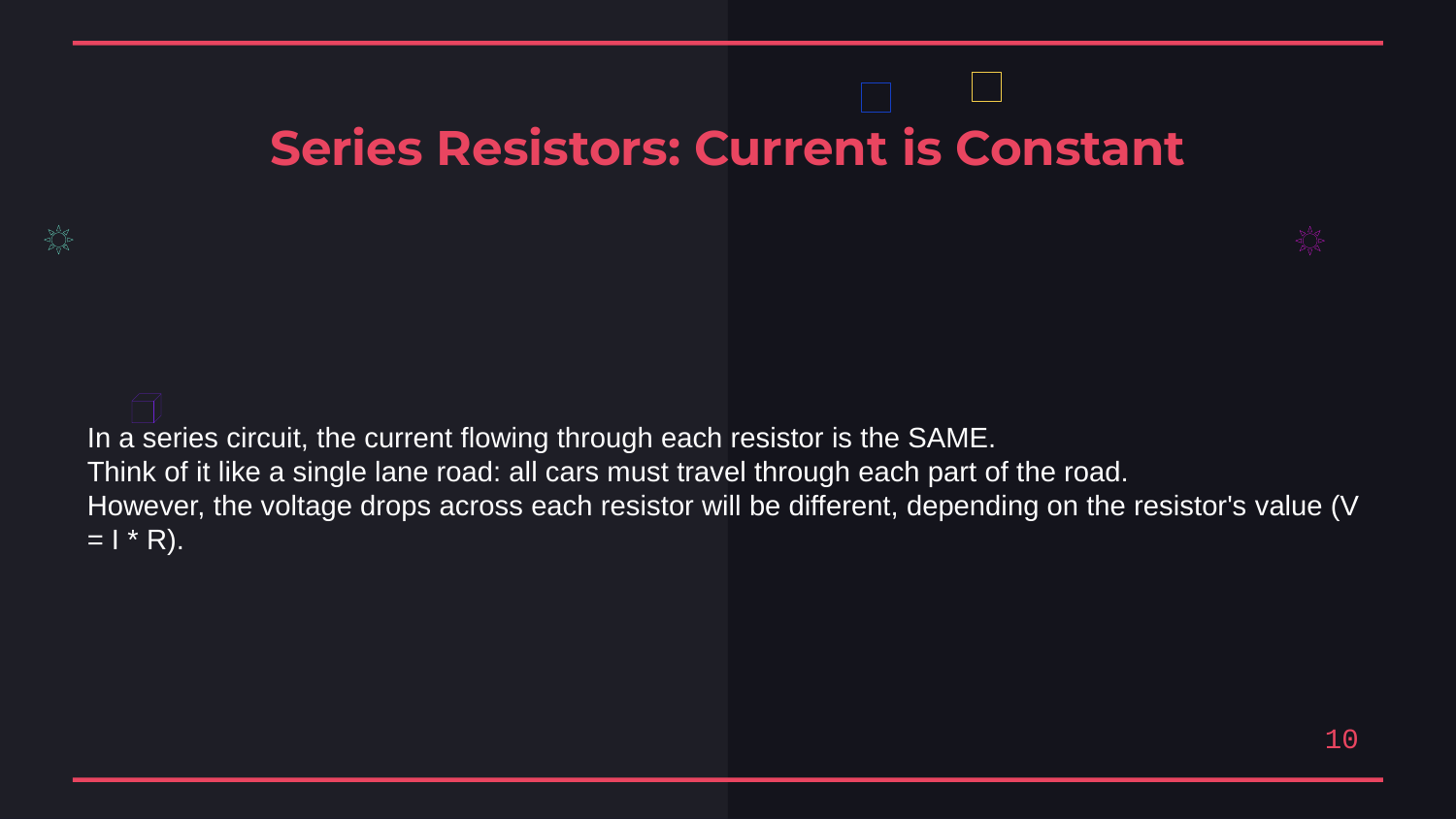

Series Resistors: Current is Constant

In a series circuit, the current flowing through each resistor is the SAME.
Think of it like a single lane road: all cars must travel through each part of the road.
However, the voltage drops across each resistor will be different, depending on the resistor's value (V = I * R).

10